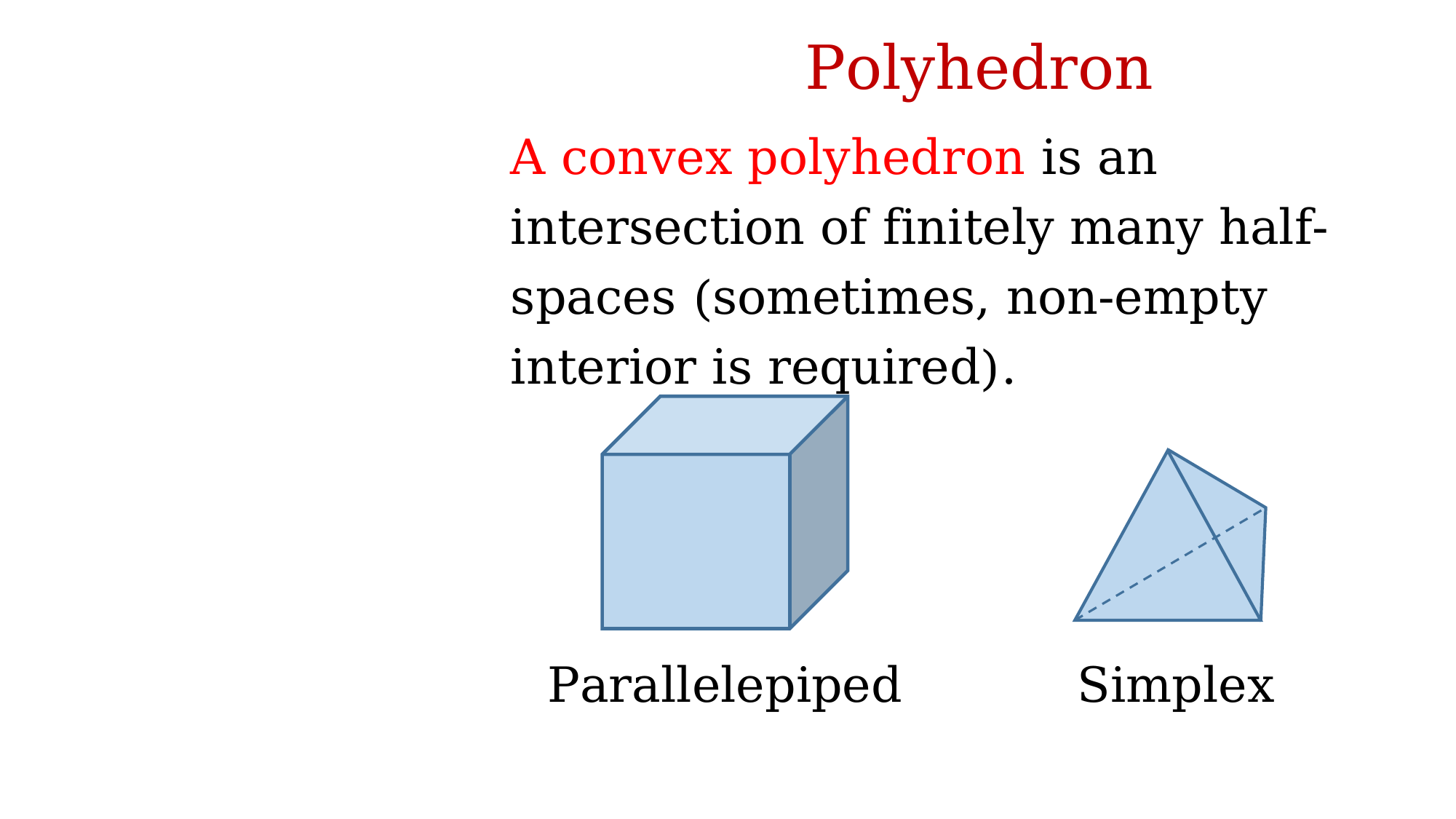

Polyhedron
A convex polyhedron is an intersection of finitely many half-spaces (sometimes, non-empty interior is required).

Parallelepiped
Simplex